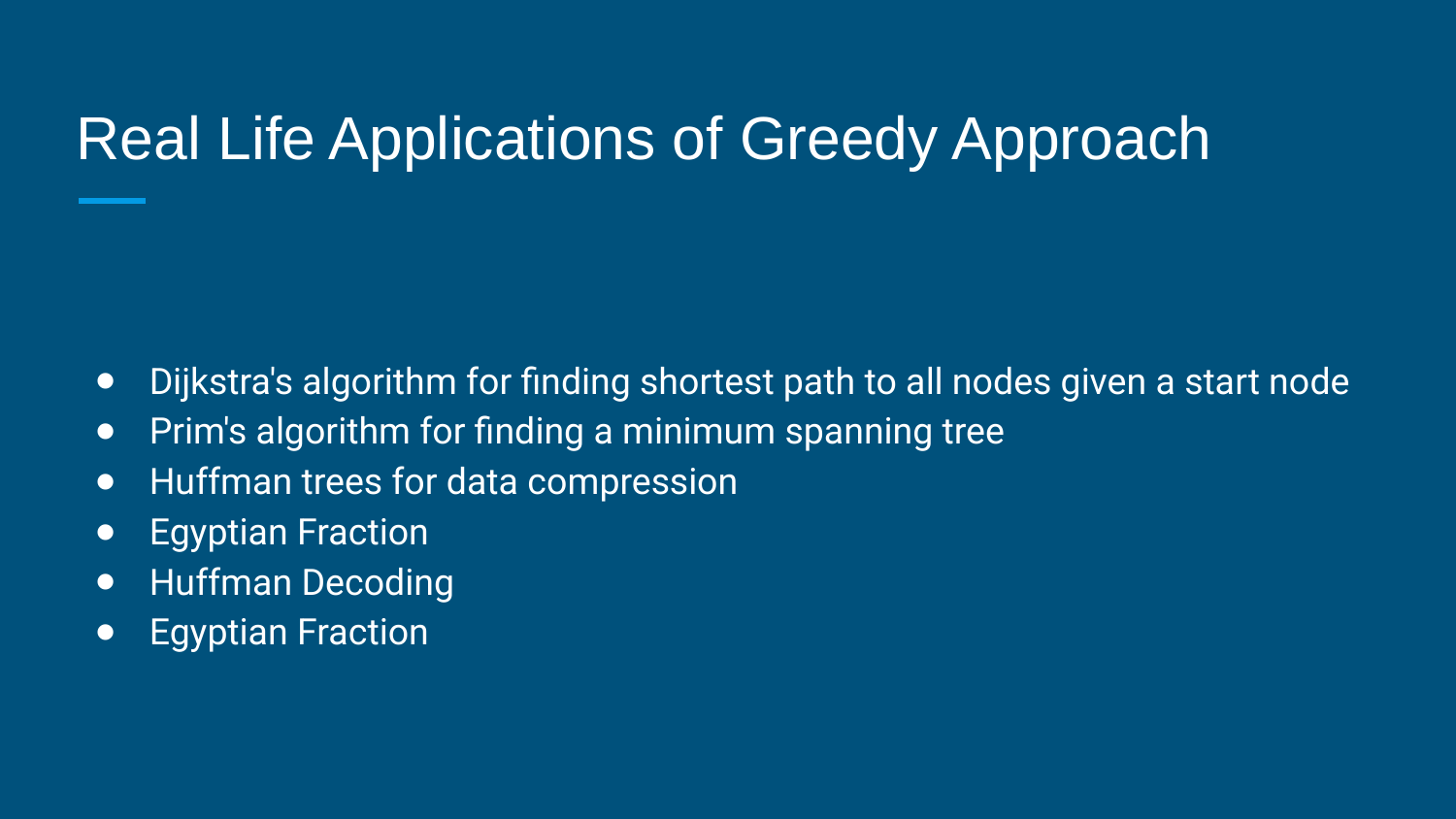

# Real Life Applications of Greedy Approach
Dijkstra's algorithm for finding shortest path to all nodes given a start node
Prim's algorithm for finding a minimum spanning tree
Huffman trees for data compression
Egyptian Fraction
Huffman Decoding
Egyptian Fraction